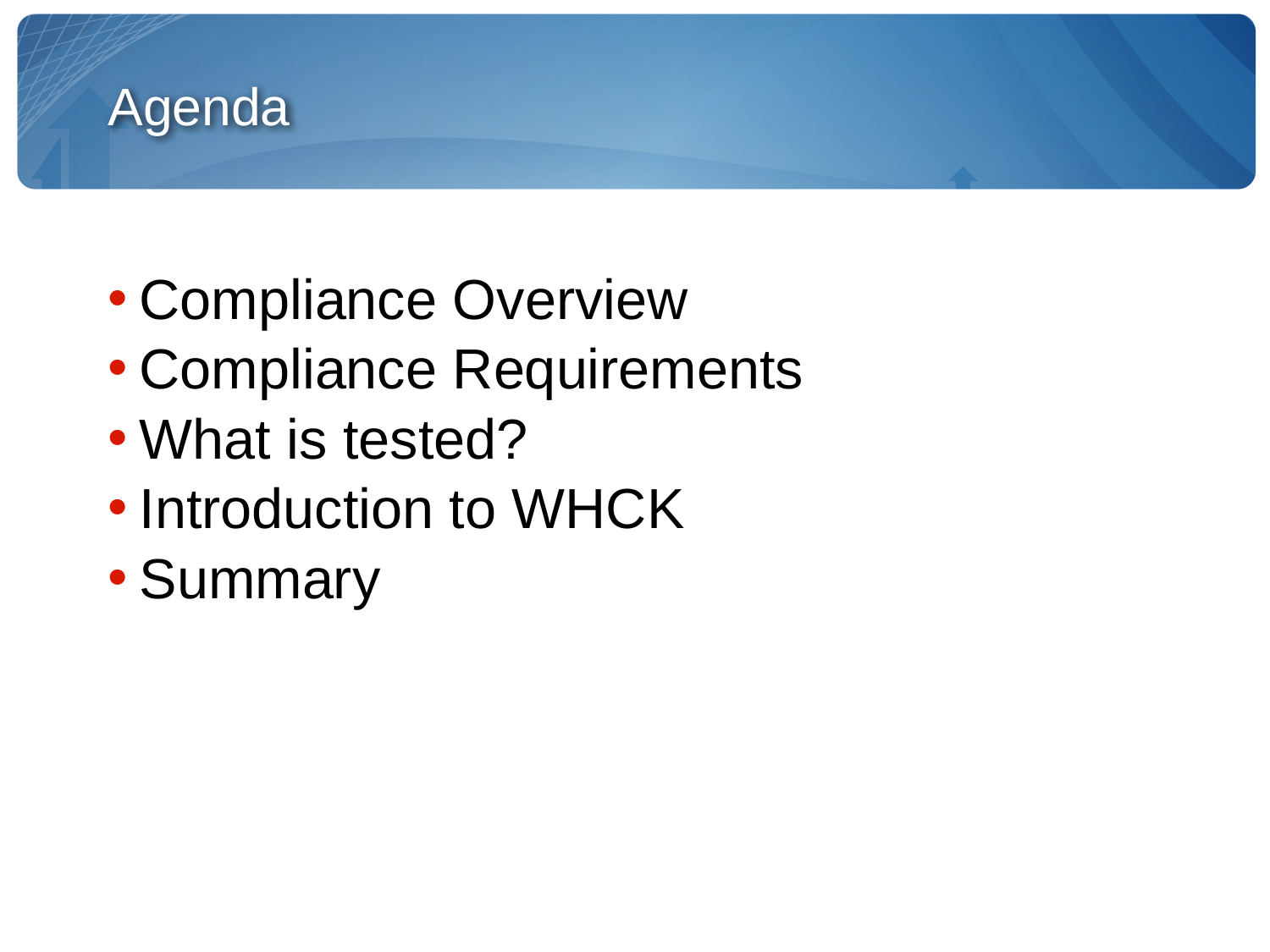

Agenda
Compliance Overview
Compliance Requirements
What is tested?
Introduction to WHCK
Summary